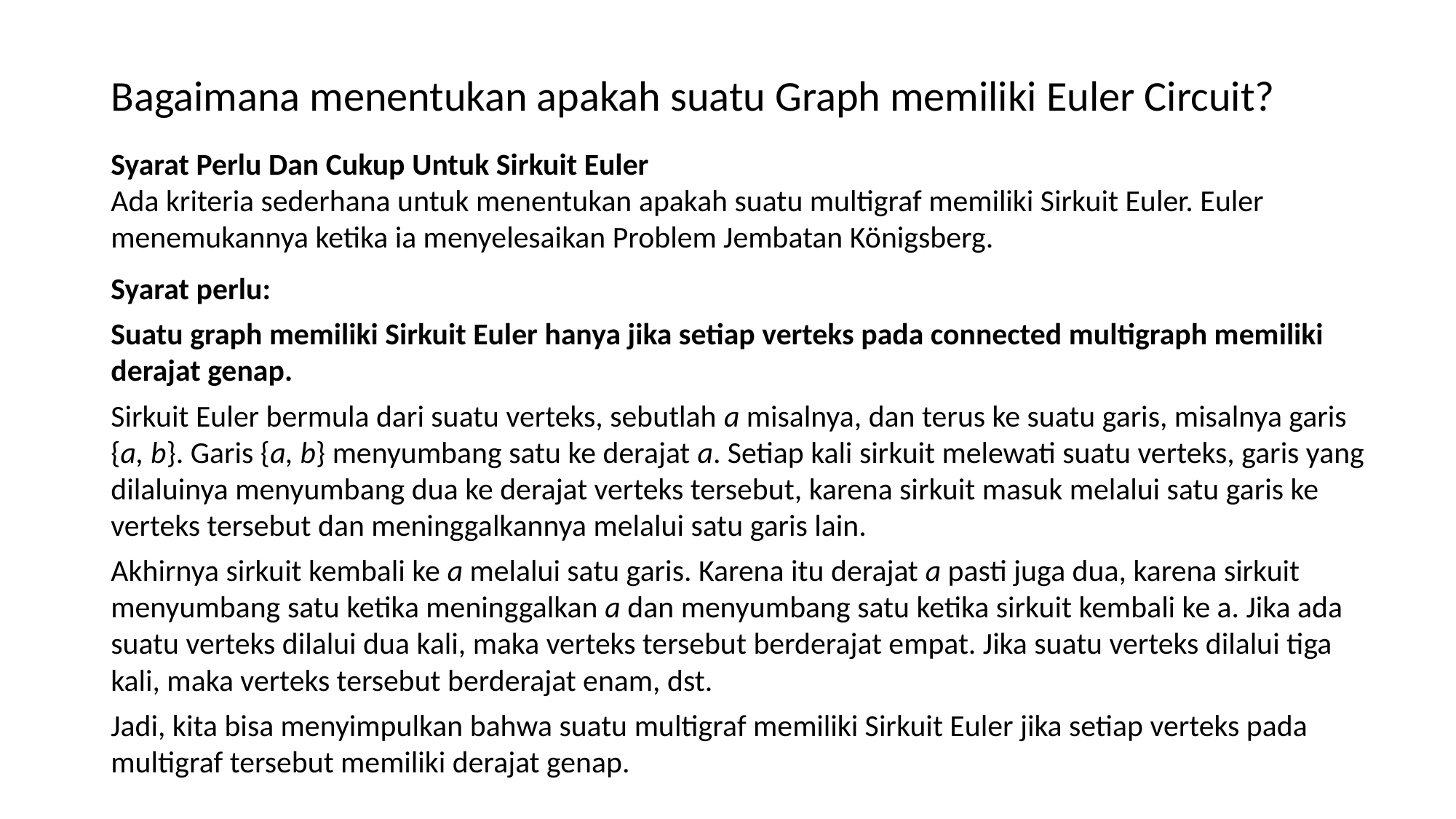

# Bagaimana menentukan apakah suatu Graph memiliki Euler Circuit?
Syarat Perlu Dan Cukup Untuk Sirkuit Euler
Ada kriteria sederhana untuk menentukan apakah suatu multigraf memiliki Sirkuit Euler. Euler menemukannya ketika ia menyelesaikan Problem Jembatan Königsberg.
Syarat perlu:
Suatu graph memiliki Sirkuit Euler hanya jika setiap verteks pada connected multigraph memiliki derajat genap.
Sirkuit Euler bermula dari suatu verteks, sebutlah a misalnya, dan terus ke suatu garis, misalnya garis {a, b}. Garis {a, b} menyumbang satu ke derajat a. Setiap kali sirkuit melewati suatu verteks, garis yang dilaluinya menyumbang dua ke derajat verteks tersebut, karena sirkuit masuk melalui satu garis ke verteks tersebut dan meninggalkannya melalui satu garis lain.
Akhirnya sirkuit kembali ke a melalui satu garis. Karena itu derajat a pasti juga dua, karena sirkuit menyumbang satu ketika meninggalkan a dan menyumbang satu ketika sirkuit kembali ke a. Jika ada suatu verteks dilalui dua kali, maka verteks tersebut berderajat empat. Jika suatu verteks dilalui tiga kali, maka verteks tersebut berderajat enam, dst.
Jadi, kita bisa menyimpulkan bahwa suatu multigraf memiliki Sirkuit Euler jika setiap verteks pada multigraf tersebut memiliki derajat genap.